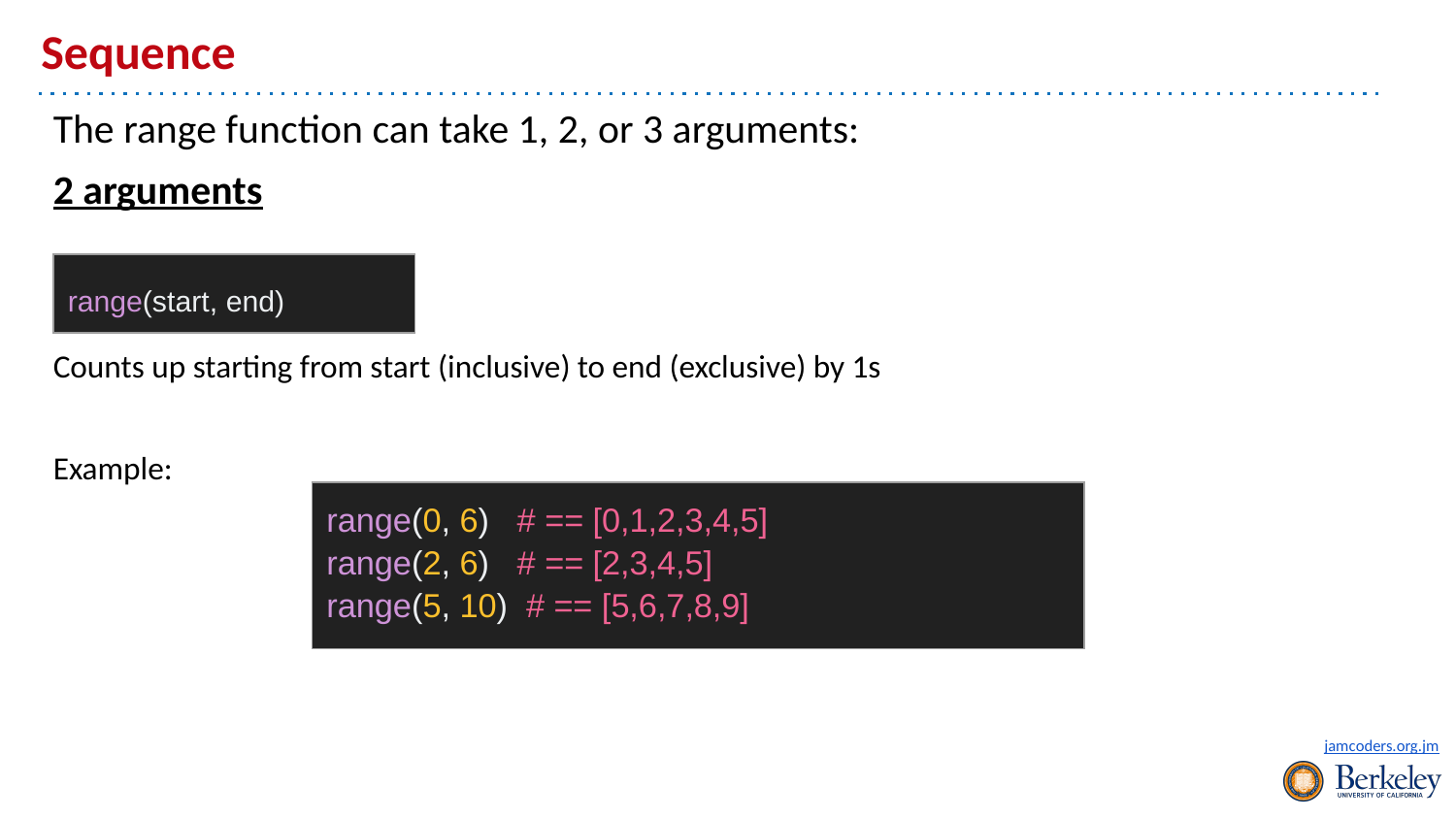

# Sequence
The range function can take 1, 2, or 3 arguments:
2 arguments

Counts up starting from start (inclusive) to end (exclusive) by 1s

Example:

| range(start, end) |
| --- |
| range(0, 6) # == [0,1,2,3,4,5] range(2, 6) # == [2,3,4,5] range(5, 10) # == [5,6,7,8,9] |
| --- |